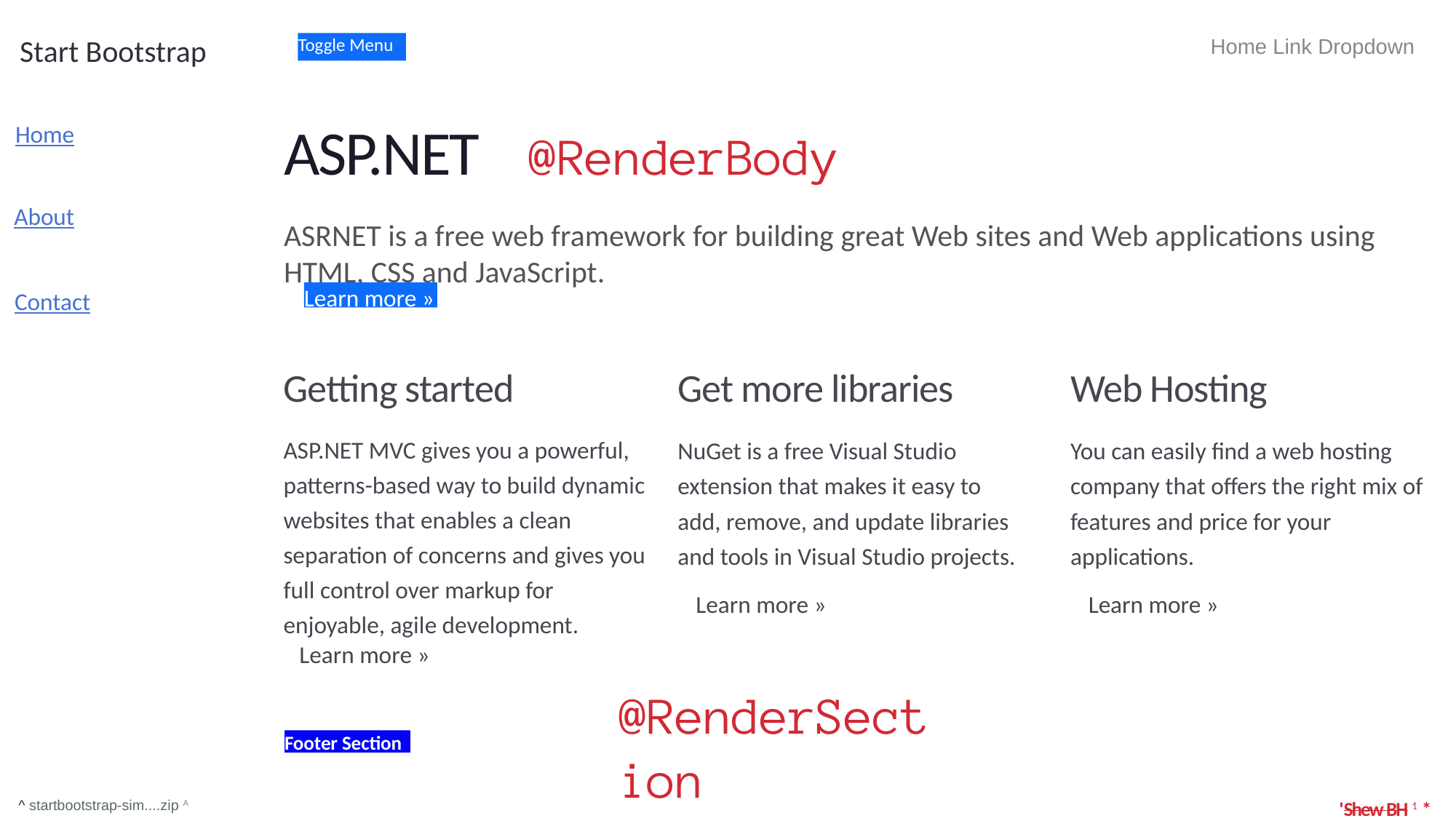

Start Bootstrap
Toggle Menu
Home Link Dropdown
ASP.NET    @RenderBody
ASRNET is a free web framework for building great Web sites and Web applications using HTML, CSS and JavaScript.
Home
About
Learn more »
Contact
Getting started
ASP.NET MVC gives you a powerful, patterns-based way to build dynamic websites that enables a clean separation of concerns and gives you full control over markup for enjoyable, agile development.
Get more libraries
NuGet is a free Visual Studio extension that makes it easy to add, remove, and update libraries and tools in Visual Studio projects.
Learn more »
Web Hosting
You can easily find a web hosting company that offers the right mix of features and price for your applications.
Learn more »
Learn more »
@RenderSection
Footer Section
^ startbootstrap-sim....zip A
'Shew bH 1 *